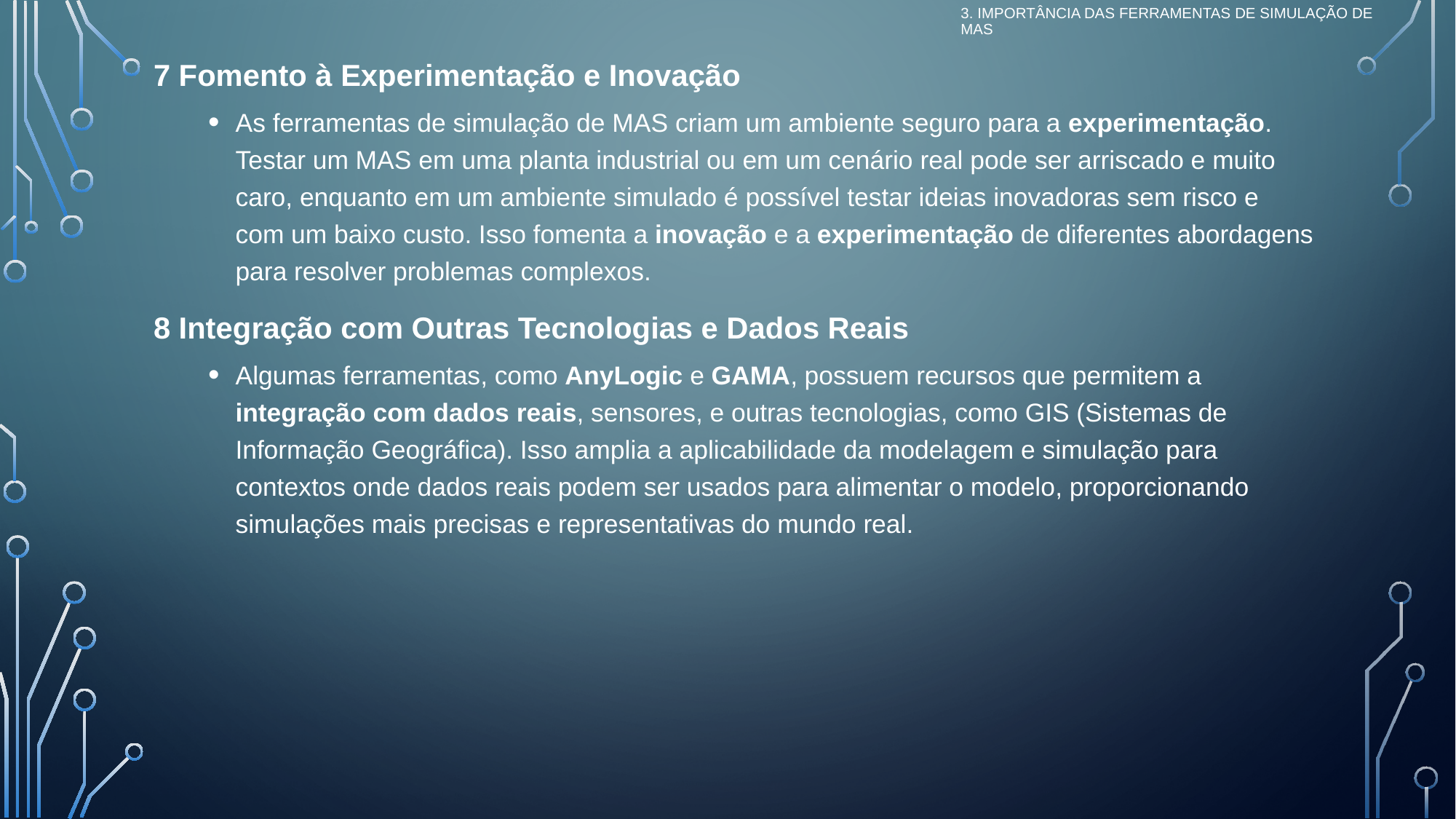

3. Importância DAS FERRAMENTAS De Simulação de MAS
7 Fomento à Experimentação e Inovação
As ferramentas de simulação de MAS criam um ambiente seguro para a experimentação. Testar um MAS em uma planta industrial ou em um cenário real pode ser arriscado e muito caro, enquanto em um ambiente simulado é possível testar ideias inovadoras sem risco e com um baixo custo. Isso fomenta a inovação e a experimentação de diferentes abordagens para resolver problemas complexos.
8 Integração com Outras Tecnologias e Dados Reais
Algumas ferramentas, como AnyLogic e GAMA, possuem recursos que permitem a integração com dados reais, sensores, e outras tecnologias, como GIS (Sistemas de Informação Geográfica). Isso amplia a aplicabilidade da modelagem e simulação para contextos onde dados reais podem ser usados para alimentar o modelo, proporcionando simulações mais precisas e representativas do mundo real.